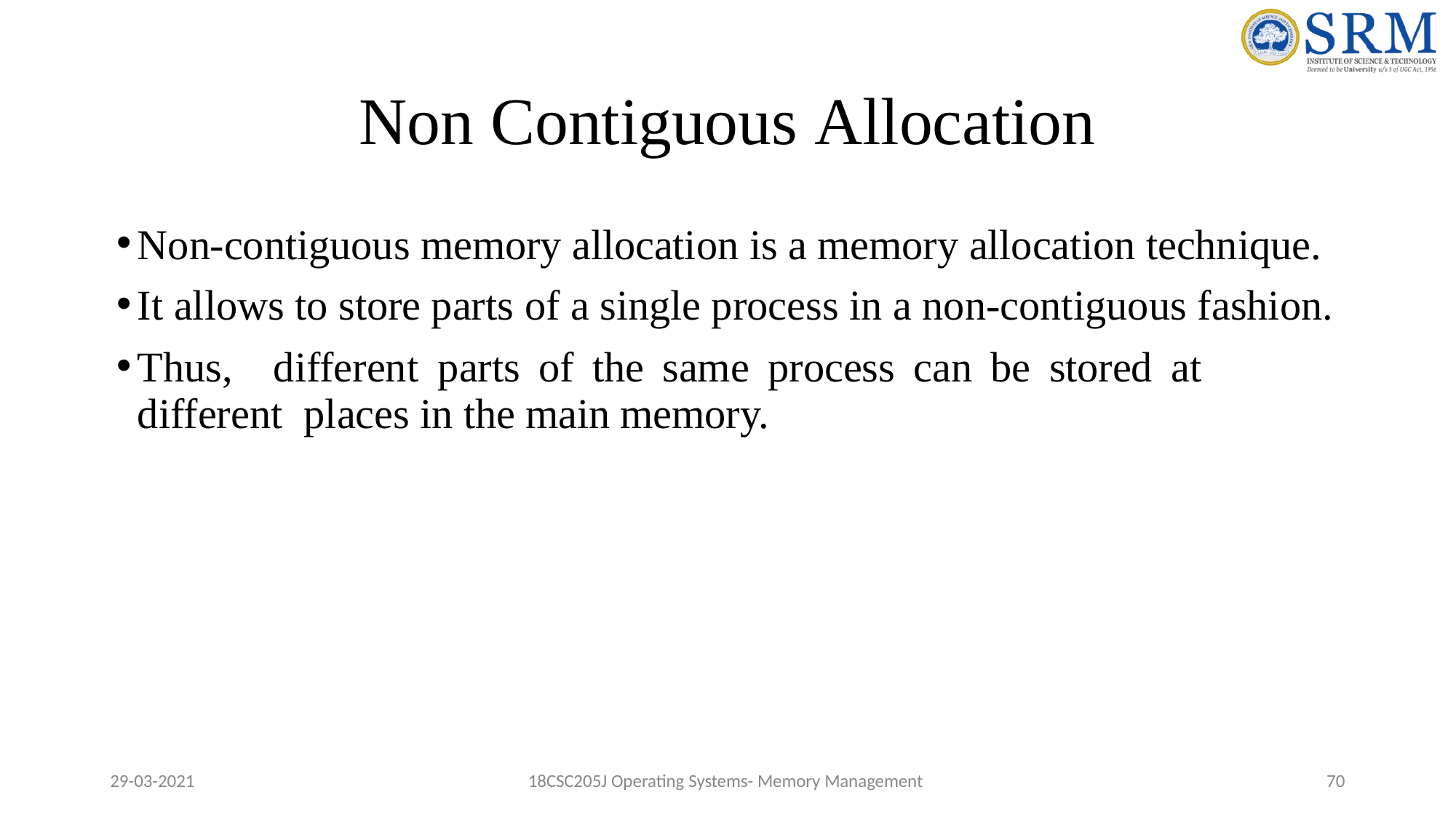

# Non Contiguous Allocation
Non-contiguous memory allocation is a memory allocation technique.
It allows to store parts of a single process in a non-contiguous fashion.
Thus,	different	parts	of	the	same	process	can	be	stored	at	different  places in the main memory.
29-03-2021
18CSC205J Operating Systems- Memory Management
70